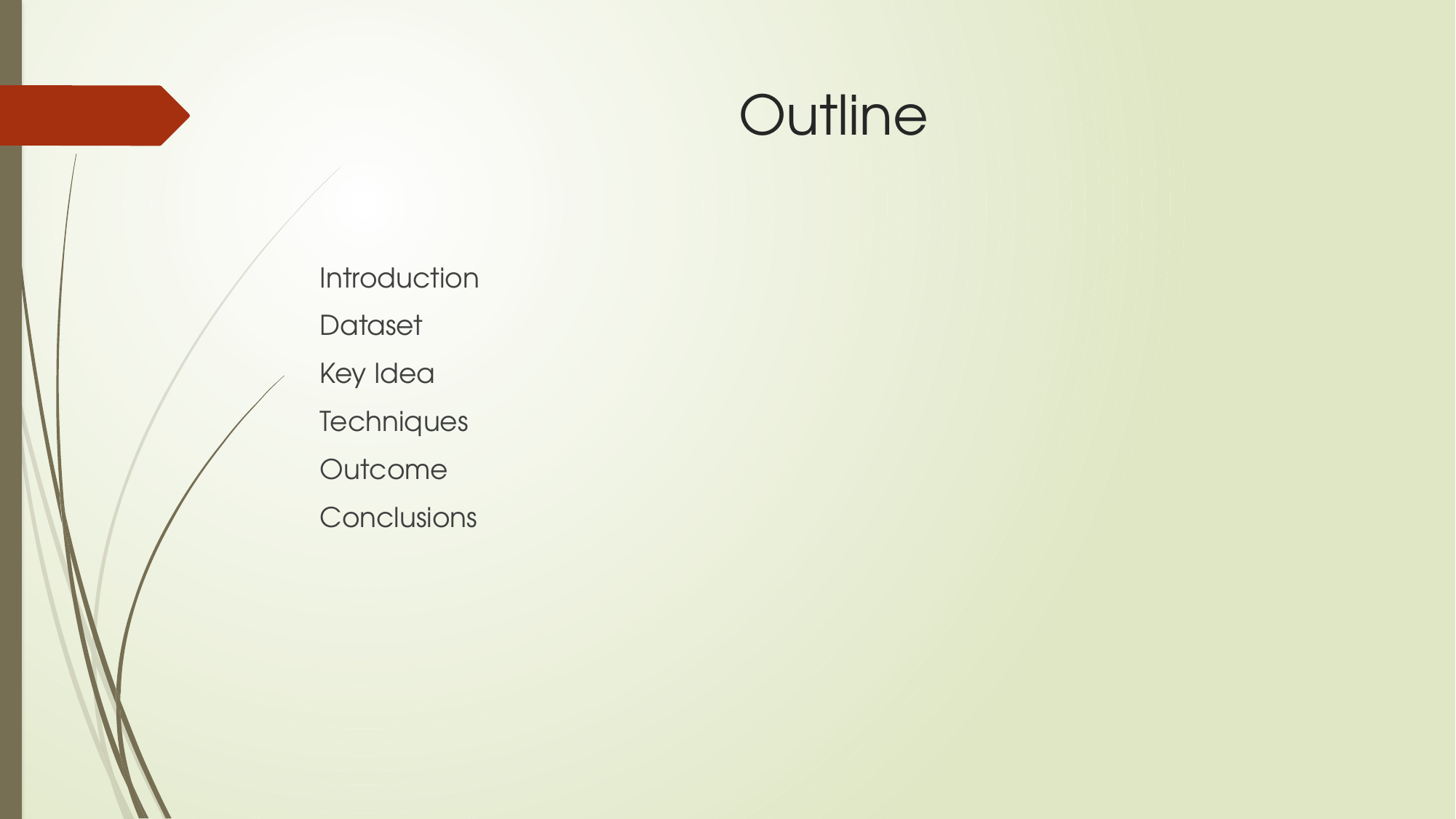

# Outline
Introduction
Dataset
Key Idea
Techniques
Outcome
Conclusions